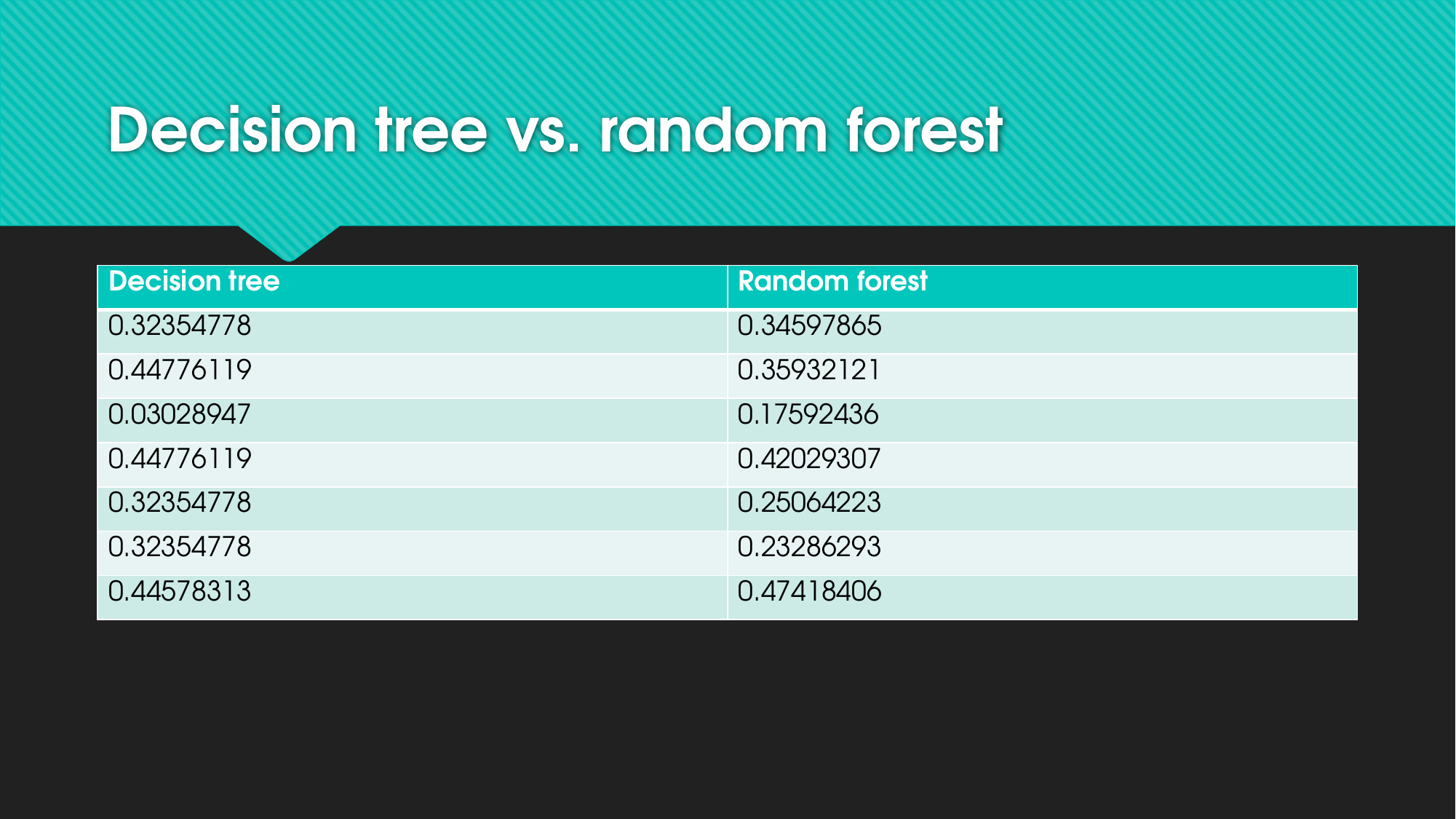

# Decision tree vs. random forest
| Decision tree | Random forest |
| --- | --- |
| 0.32354778 | 0.34597865 |
| 0.44776119 | 0.35932121 |
| 0.03028947 | 0.17592436 |
| 0.44776119 | 0.42029307 |
| 0.32354778 | 0.25064223 |
| 0.32354778 | 0.23286293 |
| 0.44578313 | 0.47418406 |